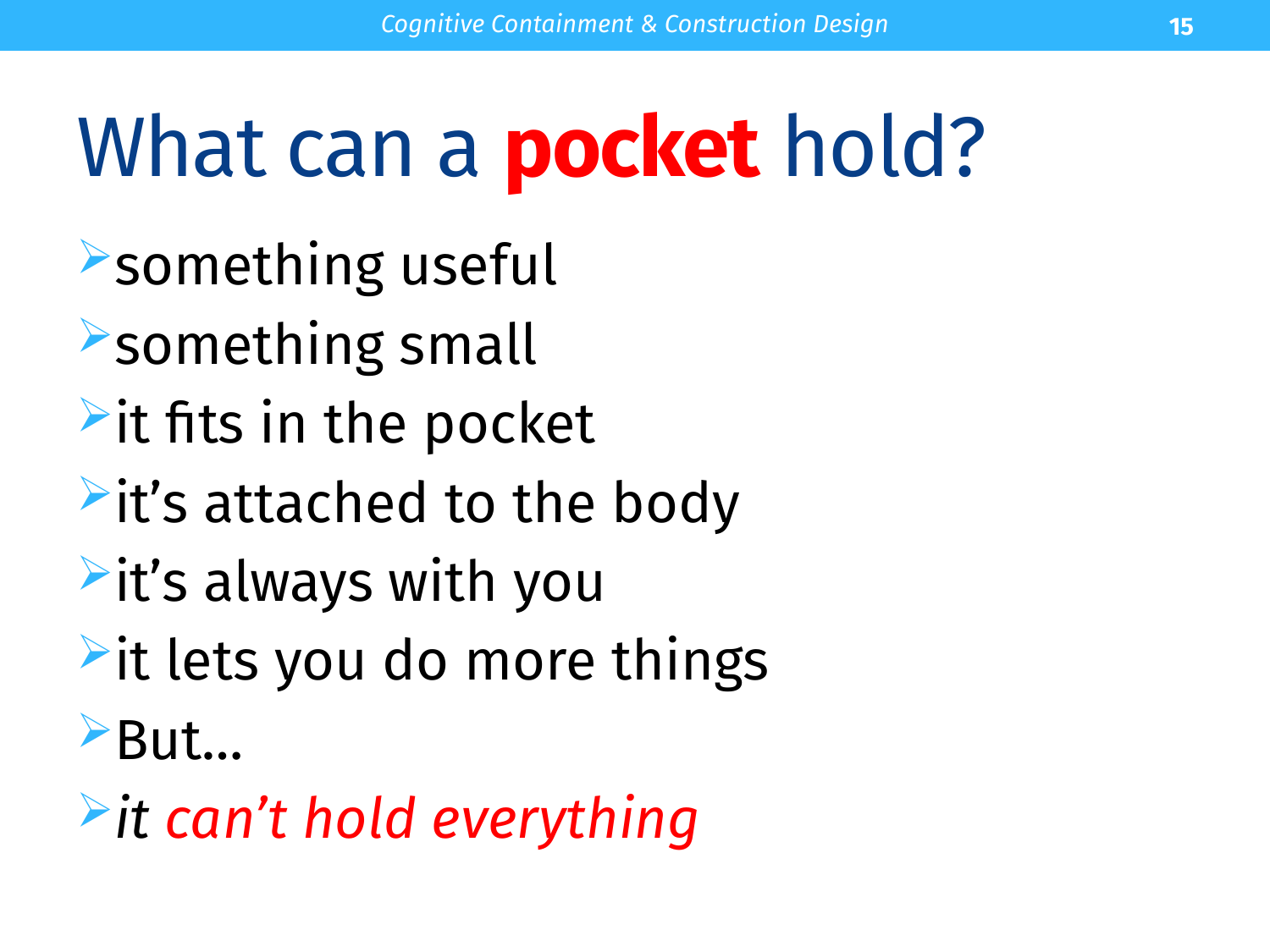

Cognitive Containment & Construction Design
15
# What can a pocket hold?
something useful
something small
it fits in the pocket
it’s attached to the body
it’s always with you
it lets you do more things
But…
it can’t hold everything